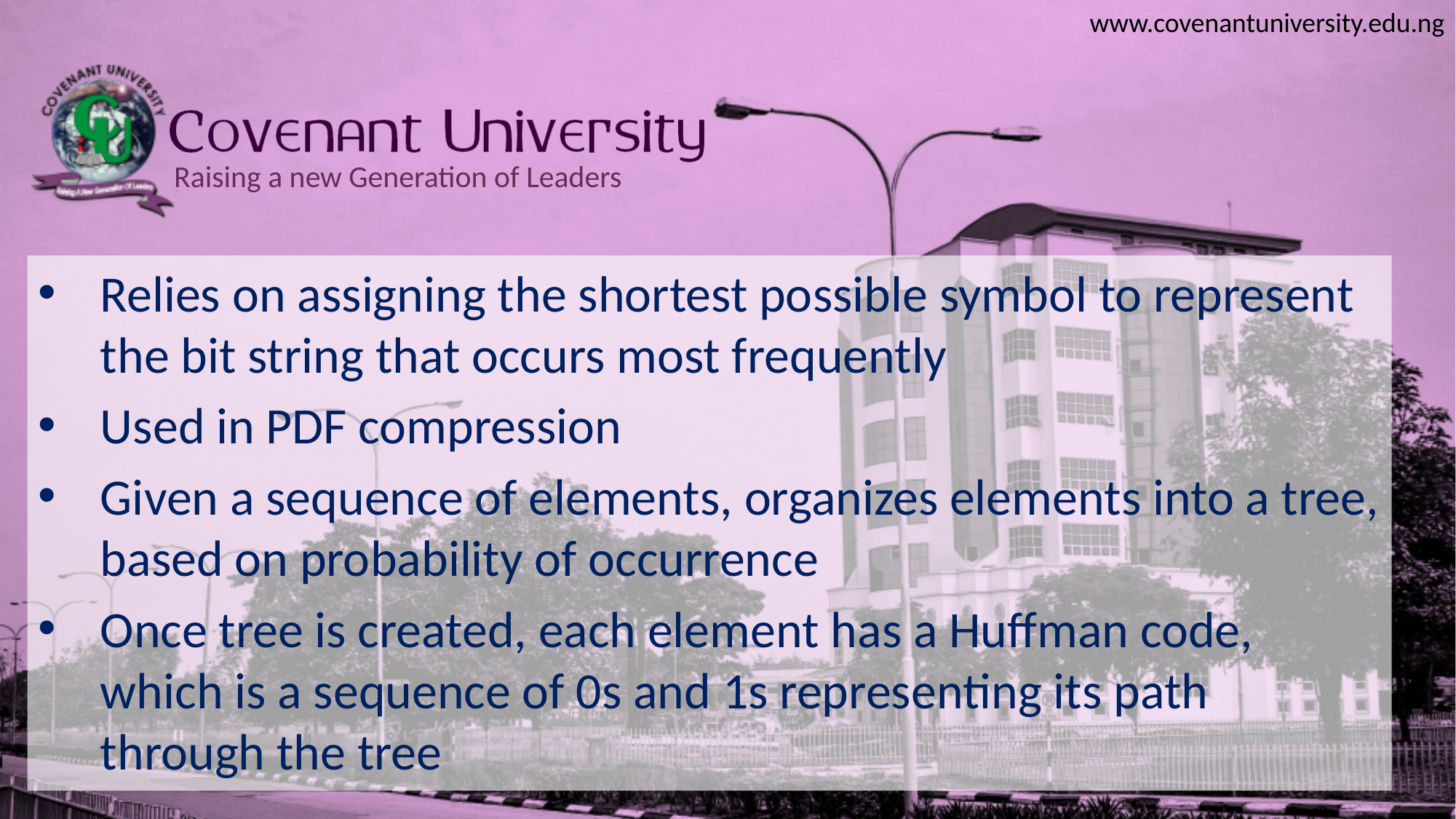

Relies on assigning the shortest possible symbol to represent the bit string that occurs most frequently
Used in PDF compression
Given a sequence of elements, organizes elements into a tree, based on probability of occurrence
Once tree is created, each element has a Huffman code, which is a sequence of 0s and 1s representing its path through the tree